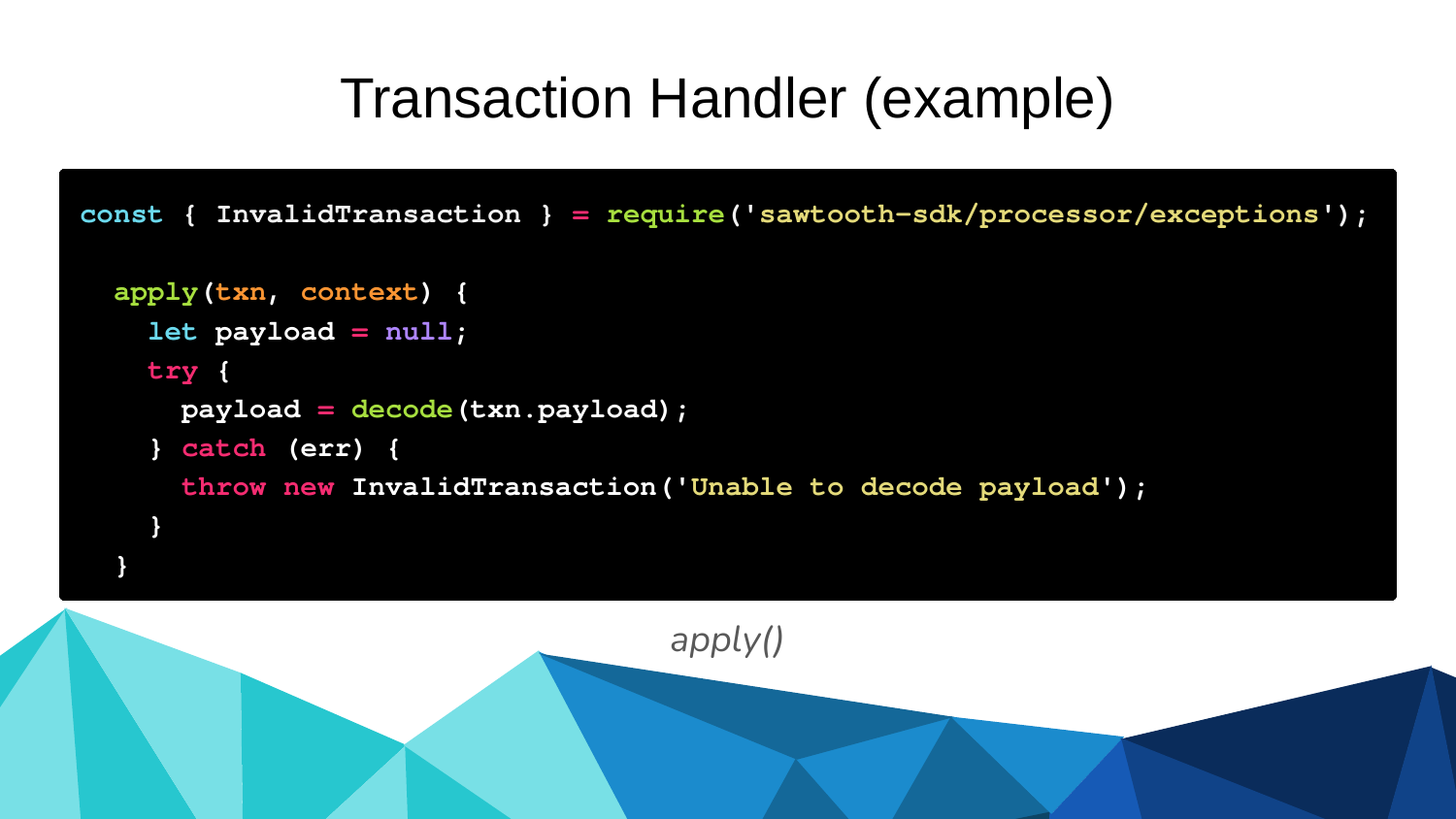

# Transaction Handler (example)

  apply(txn, context) {

  }

  apply(txn, context) {

                decode(txn.payload);

  }

  apply(txn, context) {
    let payload = null;

      payload = decode(txn.payload);

  }

  apply(txn, context) {
    let payload = null;
    try {
      payload = decode(txn.payload);
    } catch (err) {

    }
  }

const { InvalidTransaction } = require('sawtooth-sdk/processor/exceptions');

  apply(txn, context) {
    let payload = null;
    try {
      payload = decode(txn.payload);
    } catch (err) {

    }
  }
const { InvalidTransaction } = require('sawtooth-sdk/processor/exceptions');

  apply(txn, context) {
    let payload = null;
    try {
      payload = decode(txn.payload);
    } catch (err) {
      throw new InvalidTransaction('Unable to decode payload');
    }
  }
apply()